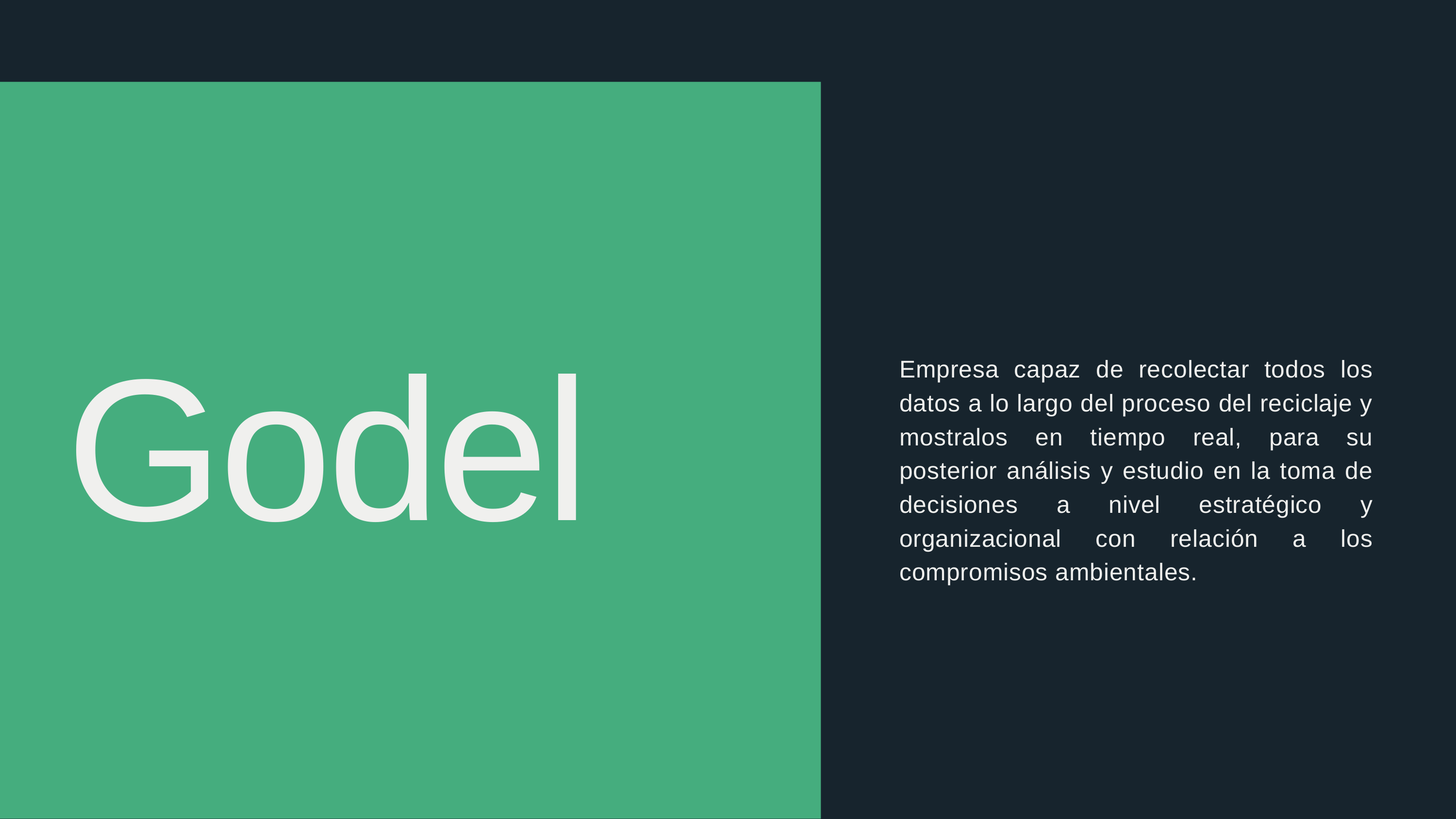

Empresa capaz de recolectar todos los datos a lo largo del proceso del reciclaje y mostralos en tiempo real, para su posterior análisis y estudio en la toma de decisiones a nivel estratégico y organizacional con relación a los compromisos ambientales.
Godel